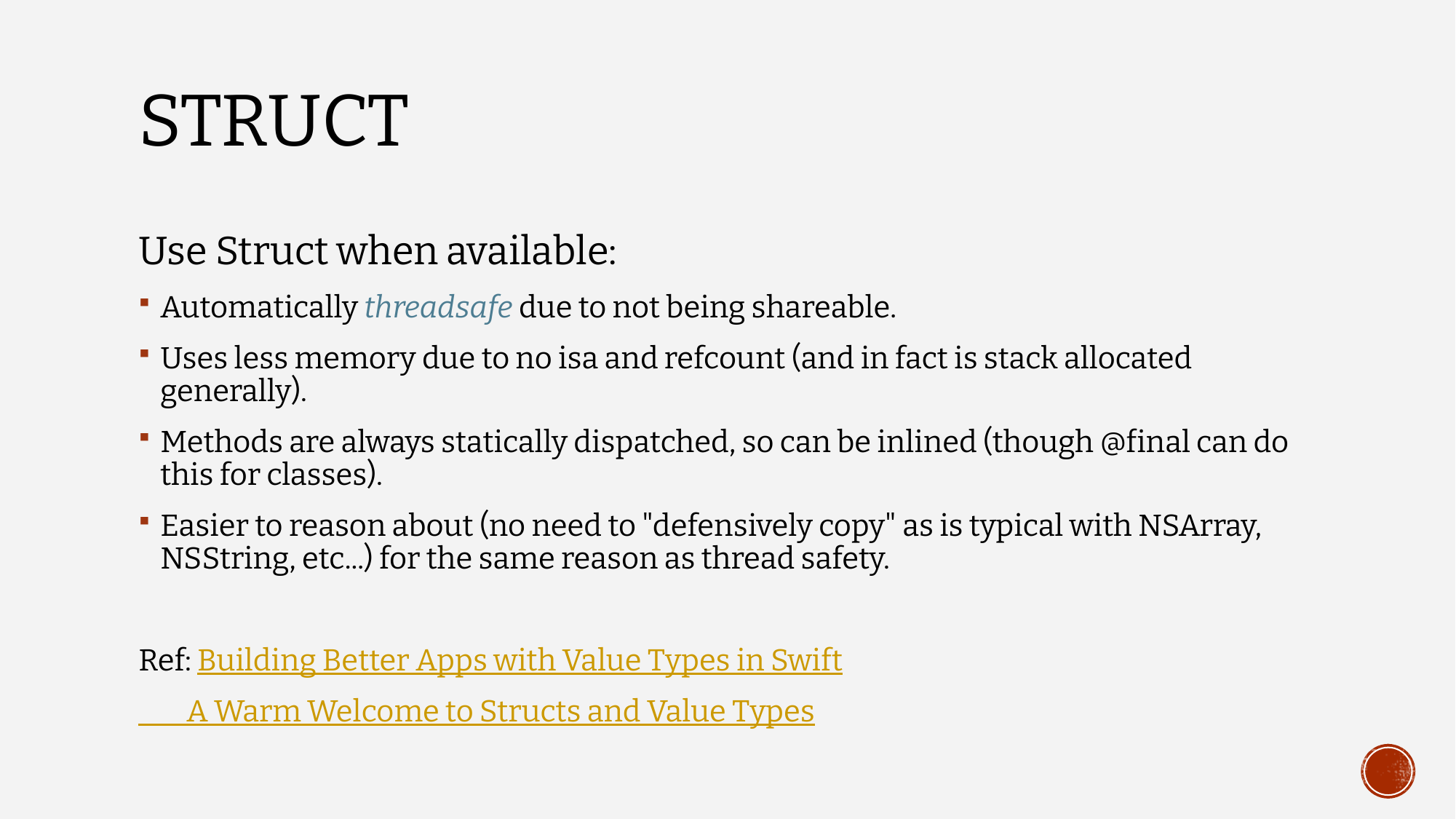

# Struct
Use Struct when available:
Automatically threadsafe due to not being shareable.
Uses less memory due to no isa and refcount (and in fact is stack allocated generally).
Methods are always statically dispatched, so can be inlined (though @final can do this for classes).
Easier to reason about (no need to "defensively copy" as is typical with NSArray, NSString, etc...) for the same reason as thread safety.

Ref: Building Better Apps with Value Types in Swift
        A Warm Welcome to Structs and Value Types